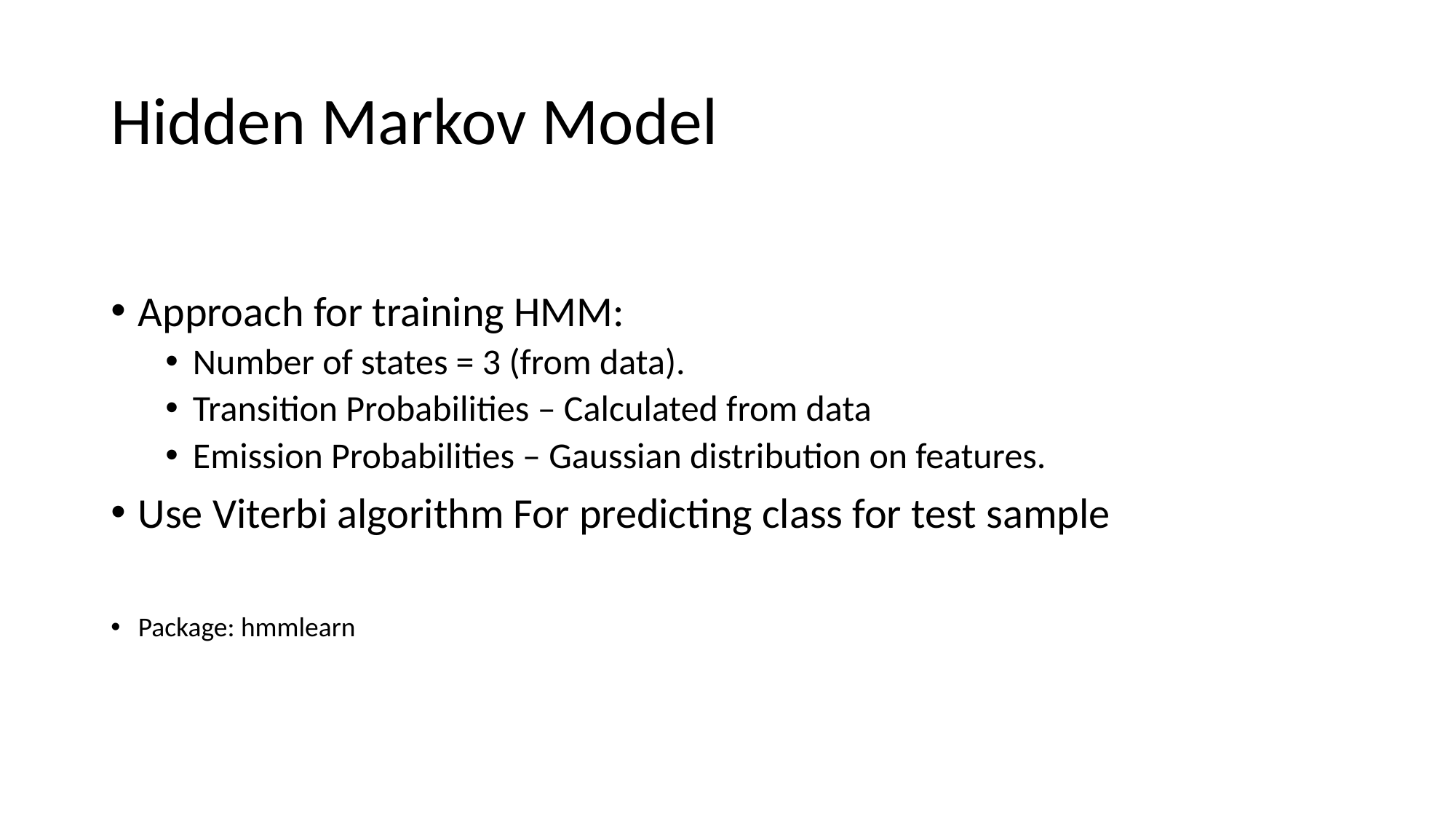

# Hidden Markov Model

Approach for training HMM:
Number of states = 3 (from data).
Transition Probabilities – Calculated from data
Emission Probabilities – Gaussian distribution on features.
Use Viterbi algorithm For predicting class for test sample

Package: hmmlearn